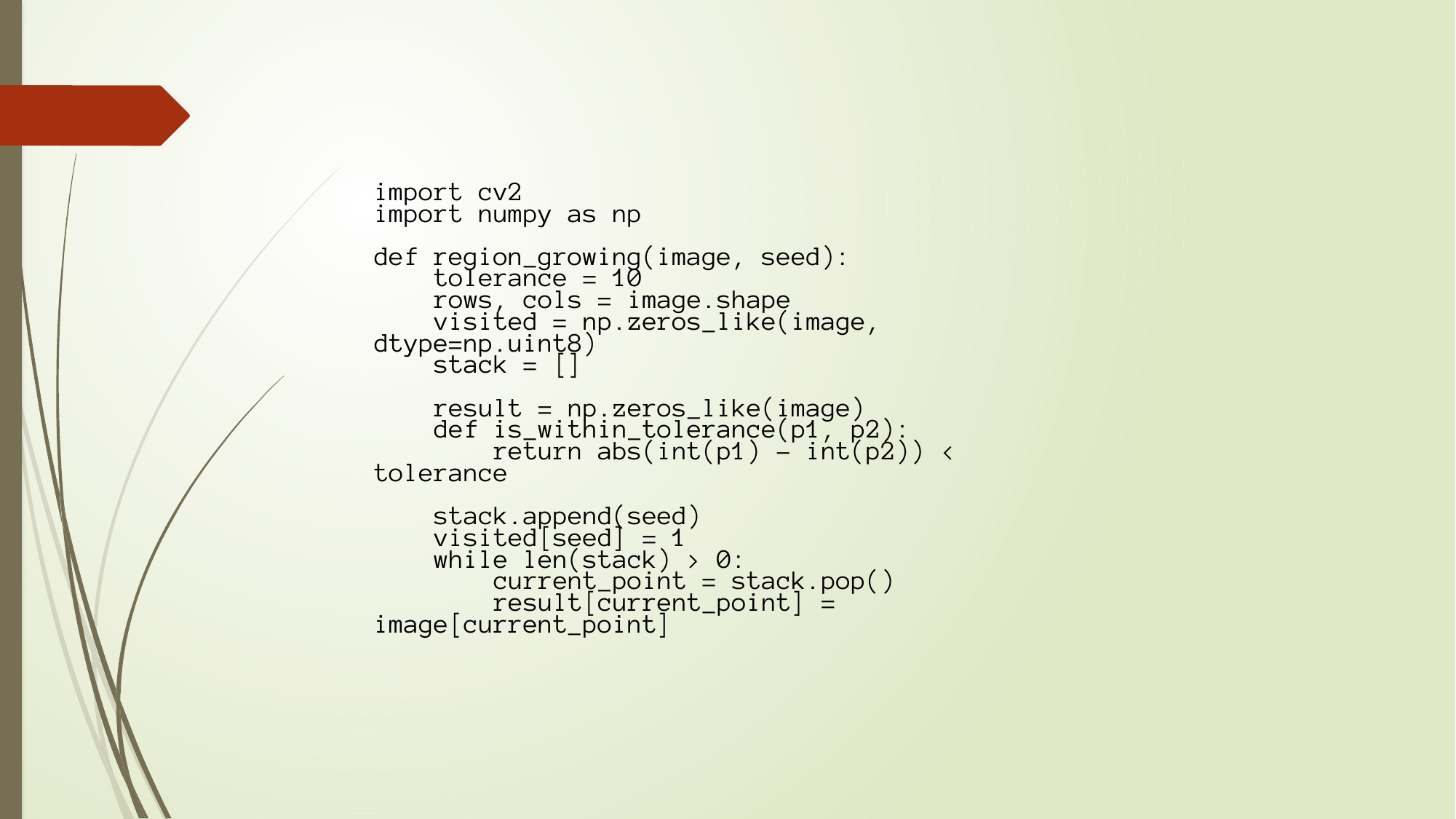

import cv2
import numpy as np

def region_growing(image, seed):
    tolerance = 10
    rows, cols = image.shape
    visited = np.zeros_like(image, dtype=np.uint8)
    stack = []

    result = np.zeros_like(image)
    def is_within_tolerance(p1, p2):
        return abs(int(p1) - int(p2)) < tolerance

    stack.append(seed)
    visited[seed] = 1
    while len(stack) > 0:
        current_point = stack.pop()
        result[current_point] = image[current_point]